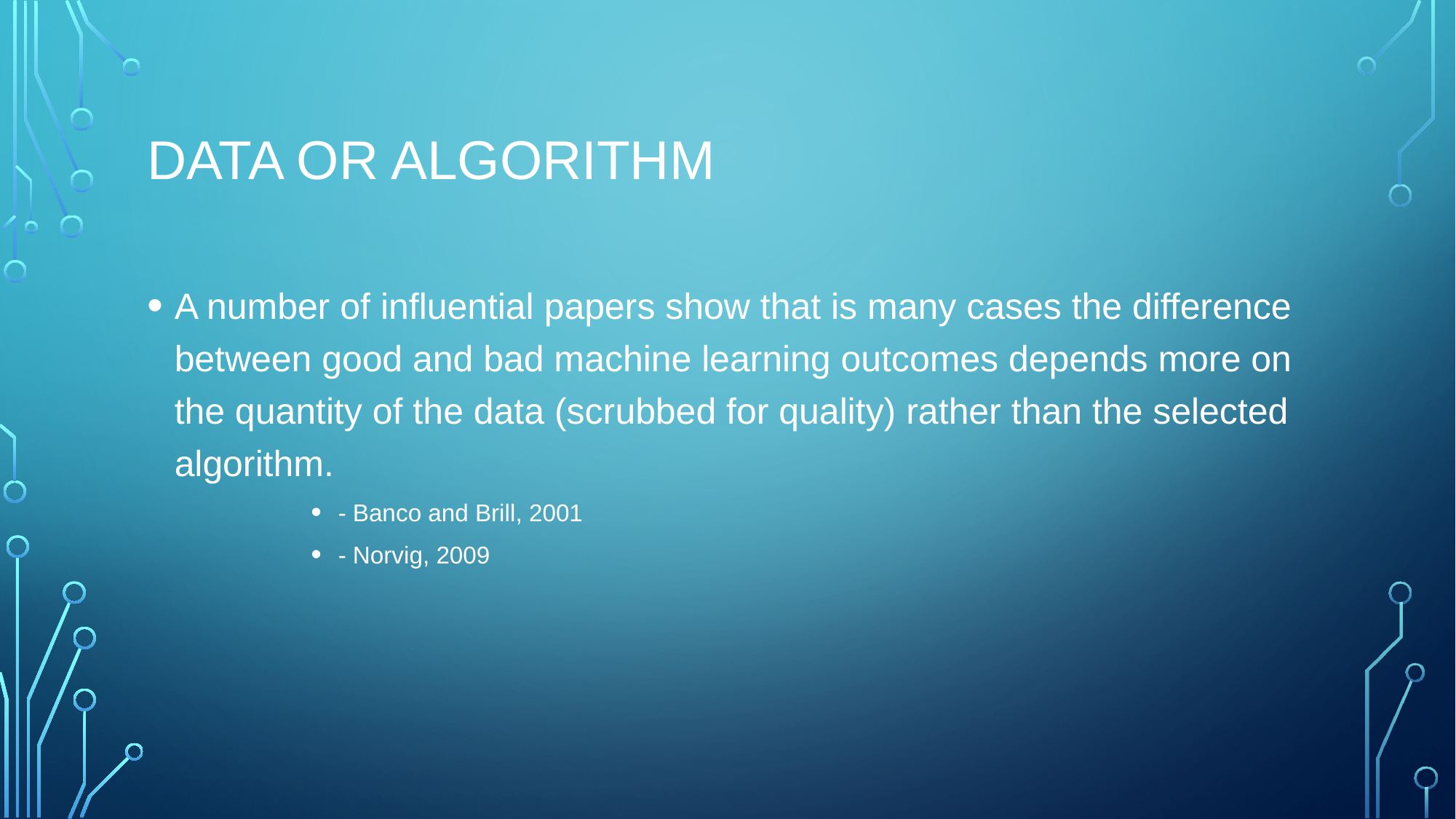

# Data or Algorithm
A number of influential papers show that is many cases the difference between good and bad machine learning outcomes depends more on the quantity of the data (scrubbed for quality) rather than the selected algorithm.
- Banco and Brill, 2001
- Norvig, 2009